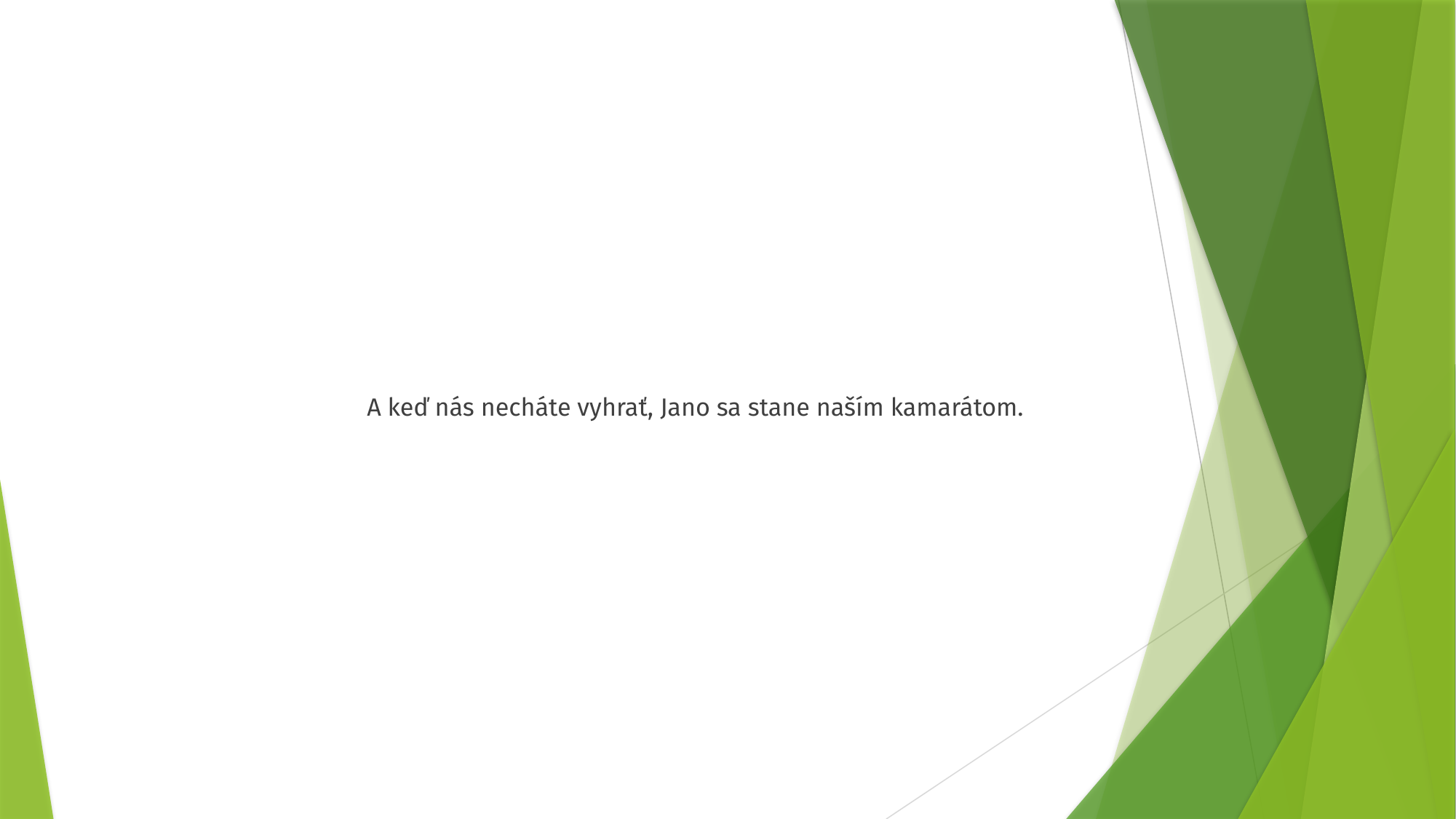

A keď nás necháte vyhrať, Jano sa stane naším kamarátom.